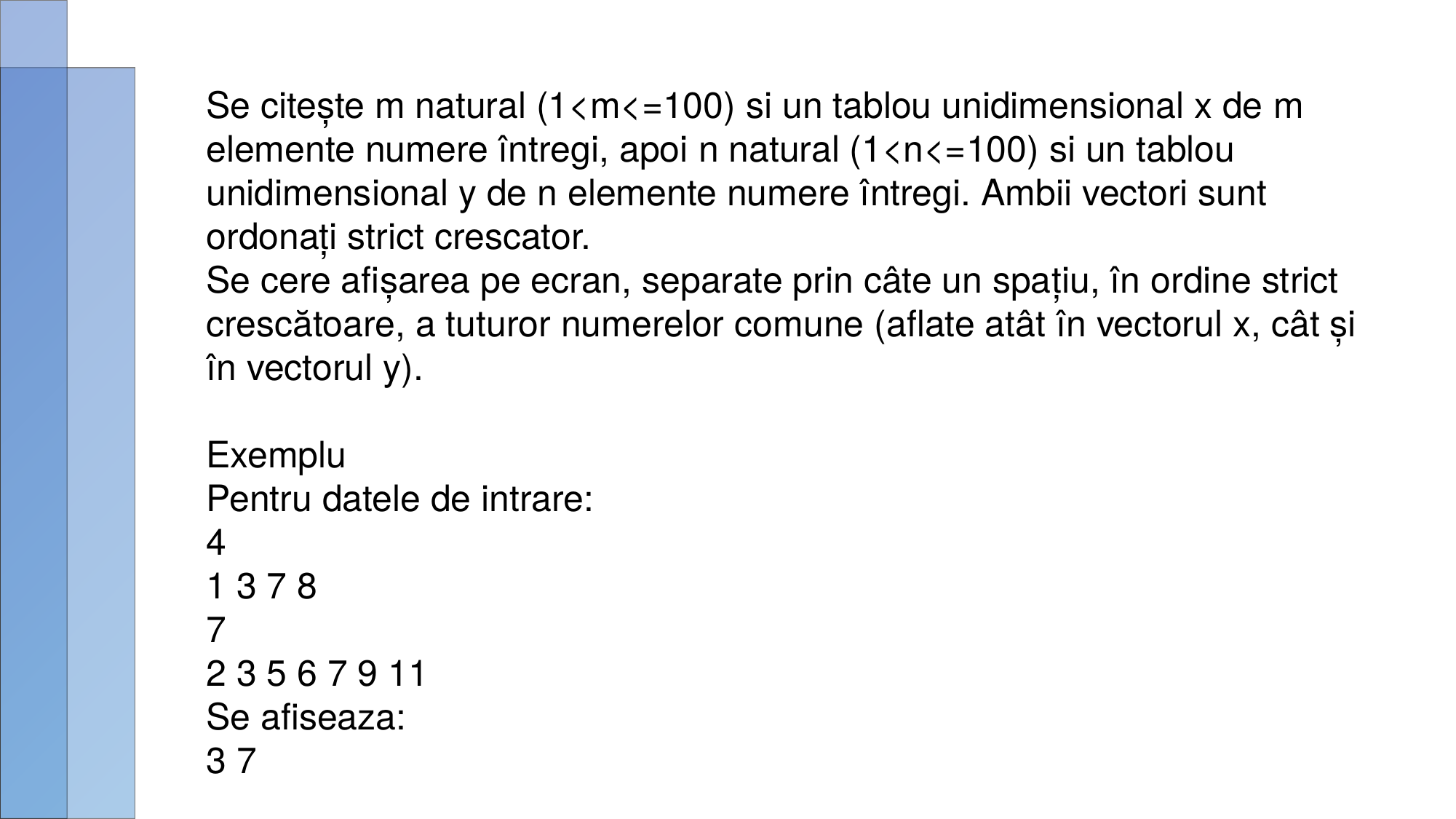

Se citește m natural (1<m<=100) si un tablou unidimensional x de m elemente numere întregi, apoi n natural (1<n<=100) si un tablou unidimensional y de n elemente numere întregi. Ambii vectori sunt ordonați strict crescator.
Se cere afişarea pe ecran, separate prin câte un spaţiu, în ordine strict crescătoare, a tuturor numerelor comune (aflate atât în vectorul x, cât și în vectorul y).

Exemplu
Pentru datele de intrare:
4
1 3 7 8
7
2 3 5 6 7 9 11
Se afiseaza:
3 7